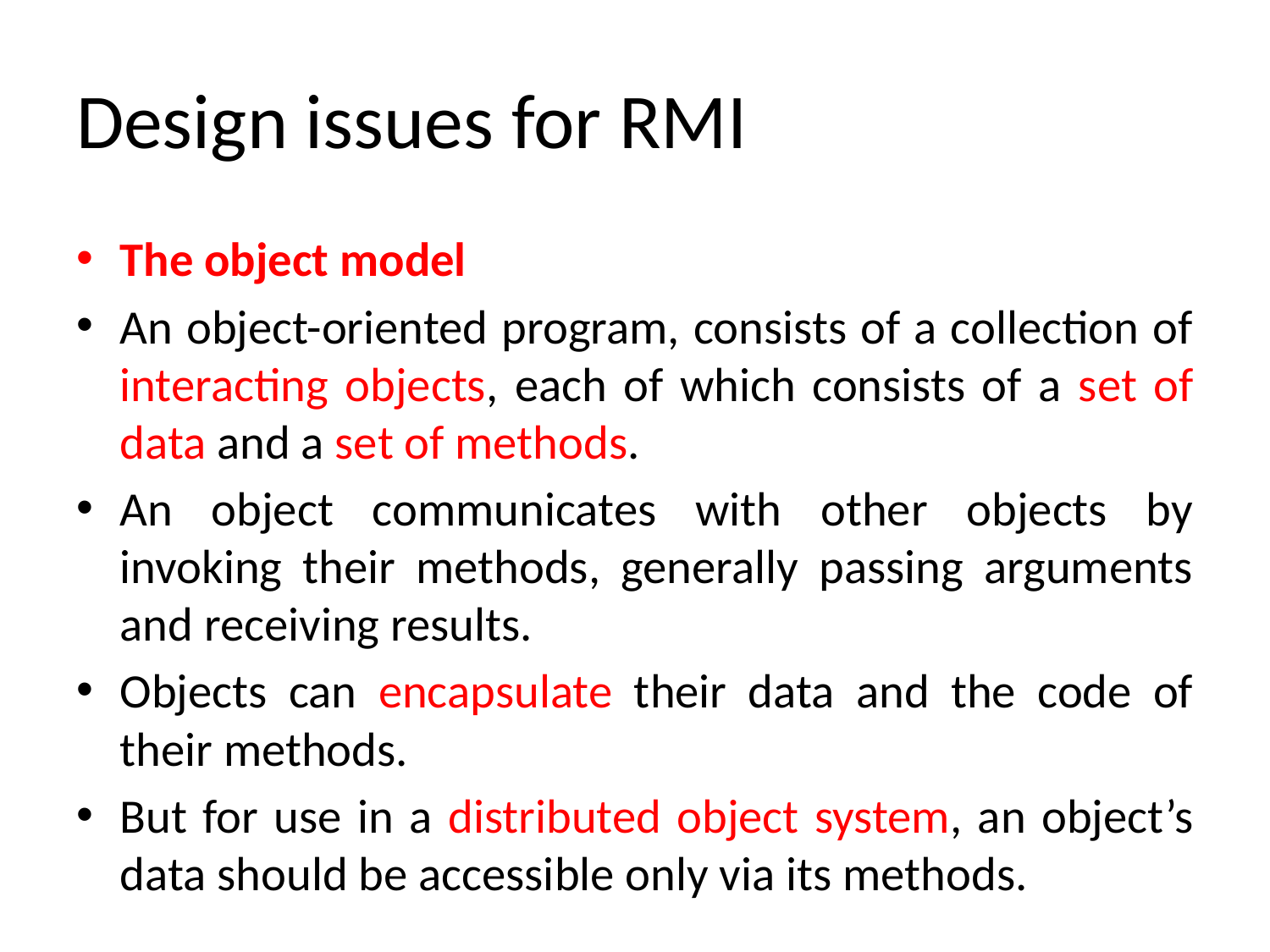

# Design issues for RMI
The object model
An object-oriented program, consists of a collection of interacting objects, each of which consists of a set of data and a set of methods.
An object communicates with other objects by invoking their methods, generally passing arguments and receiving results.
Objects can encapsulate their data and the code of their methods.
But for use in a distributed object system, an object’s data should be accessible only via its methods.